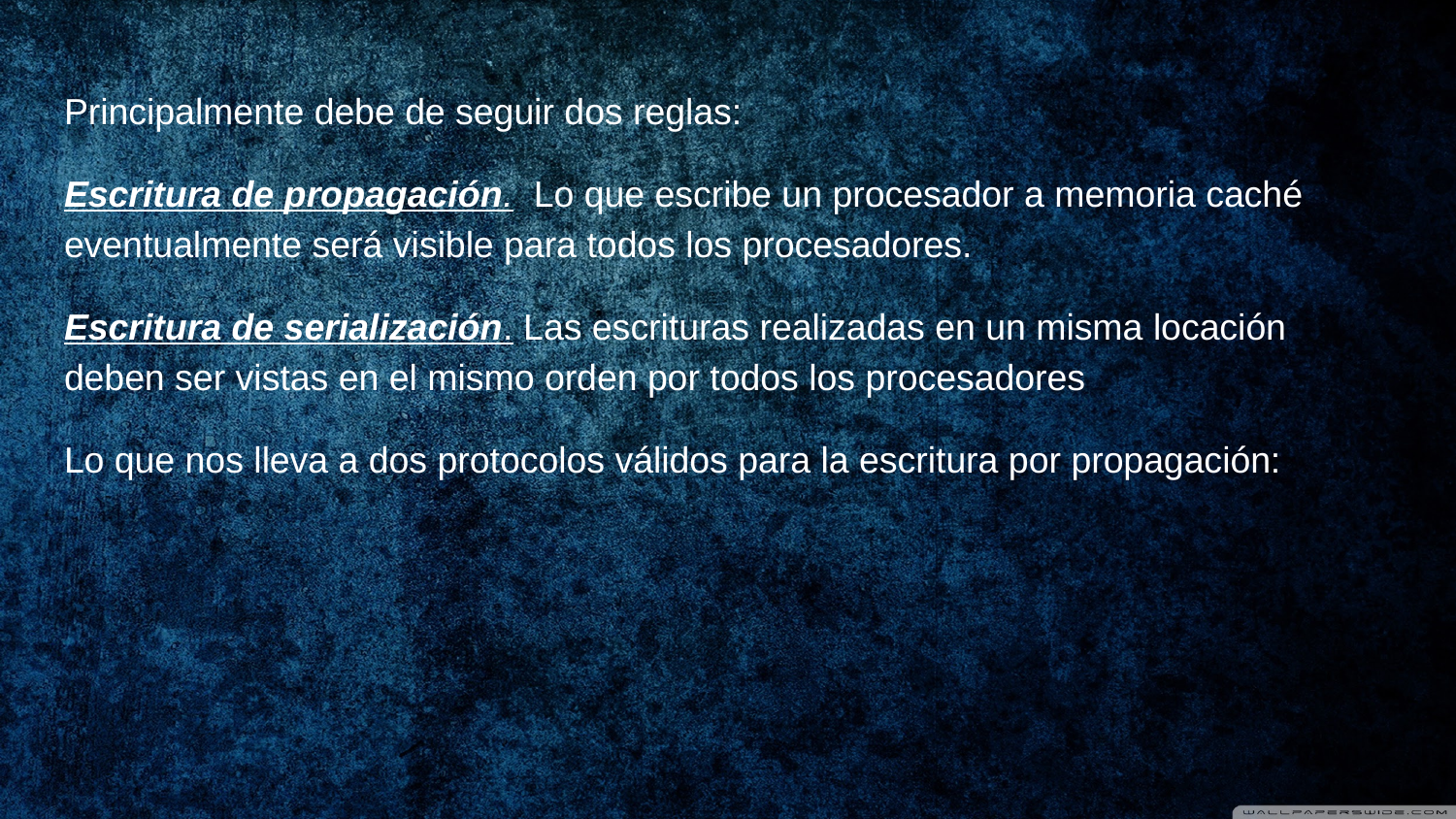

Principalmente debe de seguir dos reglas:
Escritura de propagación.  Lo que escribe un procesador a memoria caché eventualmente será visible para todos los procesadores.
Escritura de serialización. Las escrituras realizadas en un misma locación deben ser vistas en el mismo orden por todos los procesadores
Lo que nos lleva a dos protocolos válidos para la escritura por propagación: